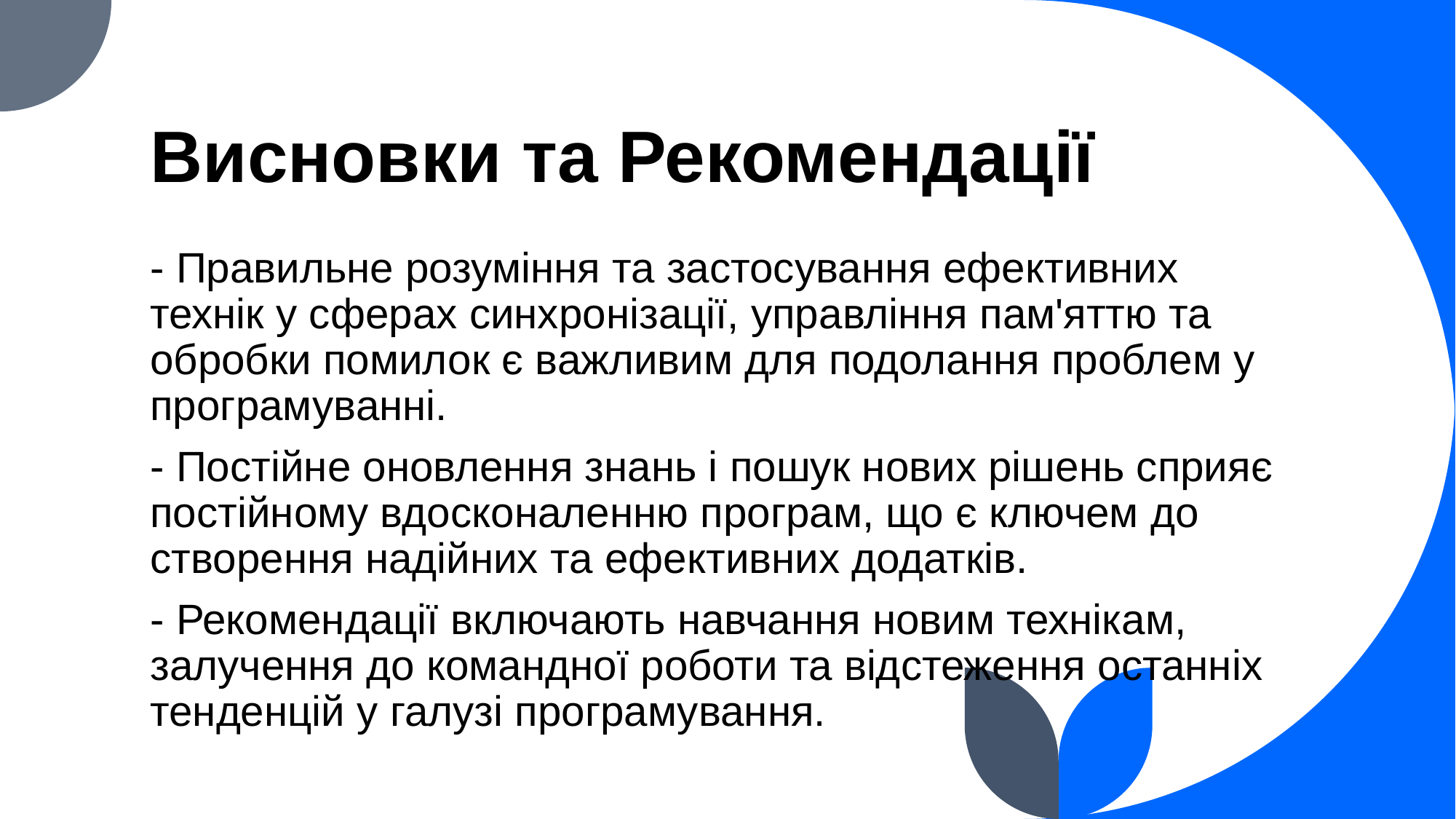

# Висновки та Рекомендації
- Правильне розуміння та застосування ефективних технік у сферах синхронізації, управління пам'яттю та обробки помилок є важливим для подолання проблем у програмуванні.
- Постійне оновлення знань і пошук нових рішень сприяє постійному вдосконаленню програм, що є ключем до створення надійних та ефективних додатків.
- Рекомендації включають навчання новим технікам, залучення до командної роботи та відстеження останніх тенденцій у галузі програмування.